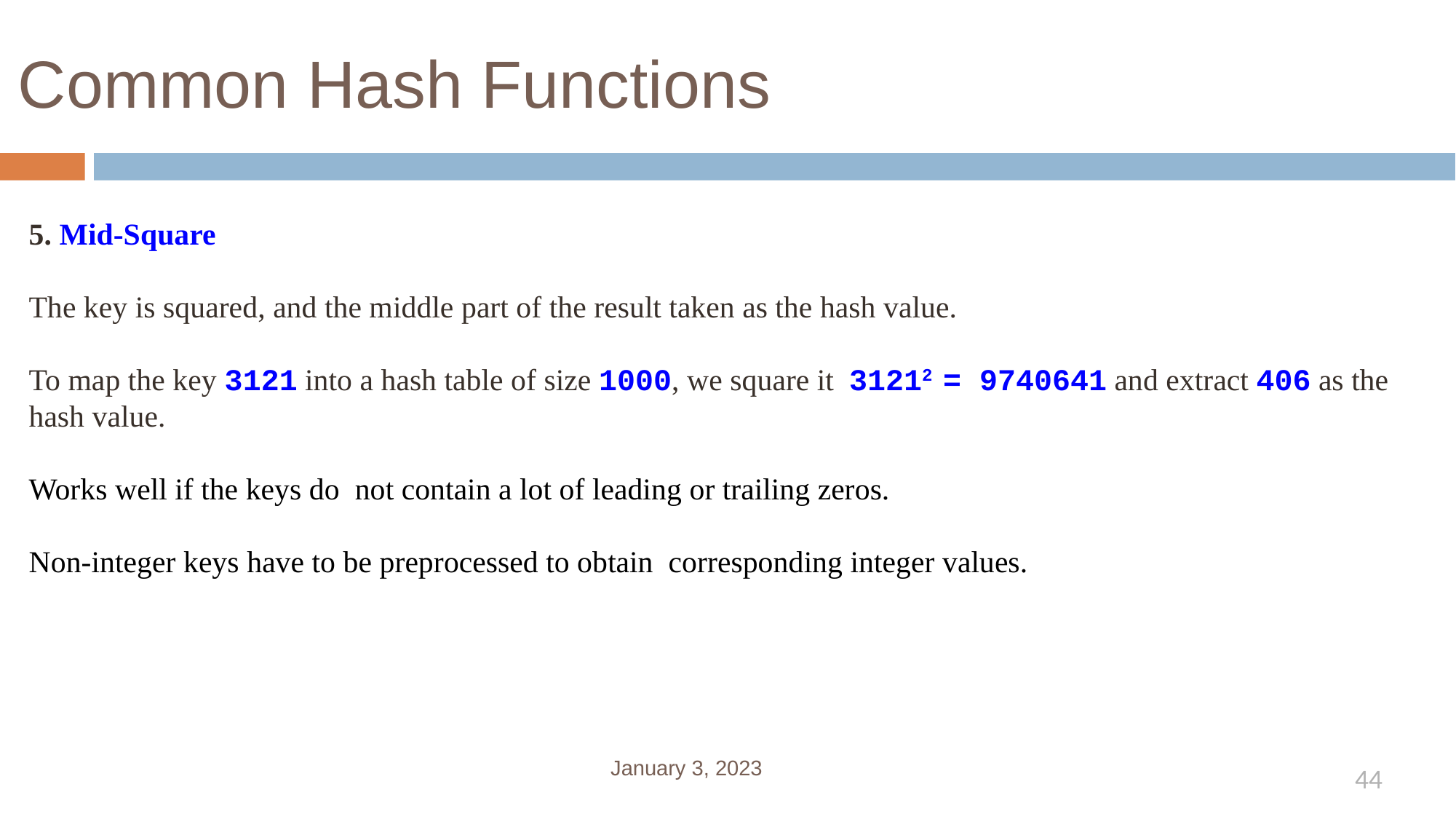

# Common Hash Functions
5. Mid-Square

The key is squared, and the middle part of the result taken as the hash value.

To map the key 3121 into a hash table of size 1000, we square it  31212 = 9740641 and extract 406 as the hash value.

Works well if the keys do  not contain a lot of leading or trailing zeros.

Non-integer keys have to be preprocessed to obtain  corresponding integer values.
January 3, 2023
44